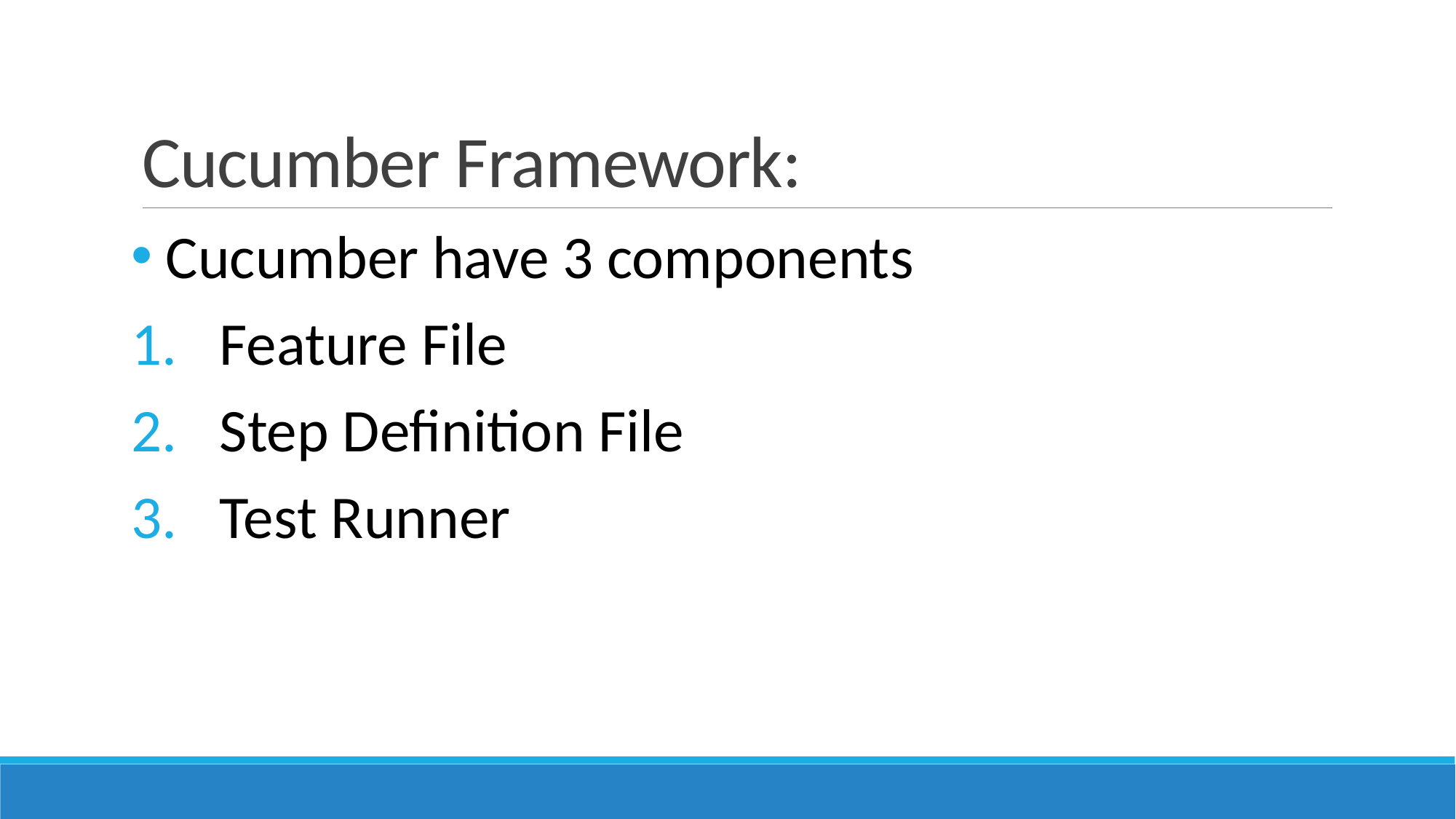

# Cucumber Framework:
 Cucumber have 3 components
Feature File
Step Definition File
Test Runner